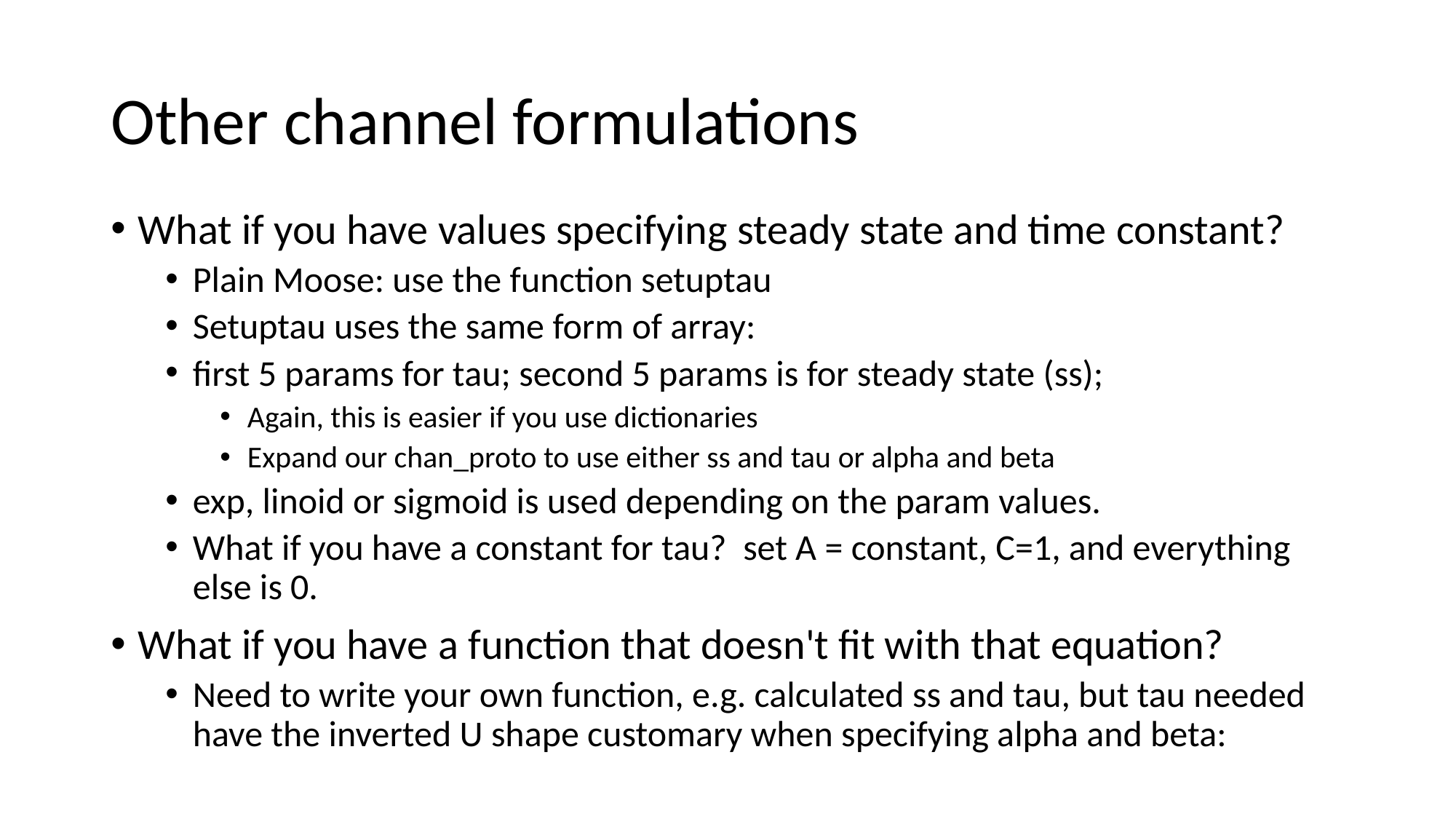

# Other channel formulations
What if you have values specifying steady state and time constant?
Plain Moose: use the function setuptau
Setuptau uses the same form of array:
first 5 params for tau; second 5 params is for steady state (ss);
Again, this is easier if you use dictionaries
Expand our chan_proto to use either ss and tau or alpha and beta
exp, linoid or sigmoid is used depending on the param values.
What if you have a constant for tau?  set A = constant, C=1, and everything else is 0.
What if you have a function that doesn't fit with that equation?
Need to write your own function, e.g. calculated ss and tau, but tau needed have the inverted U shape customary when specifying alpha and beta: